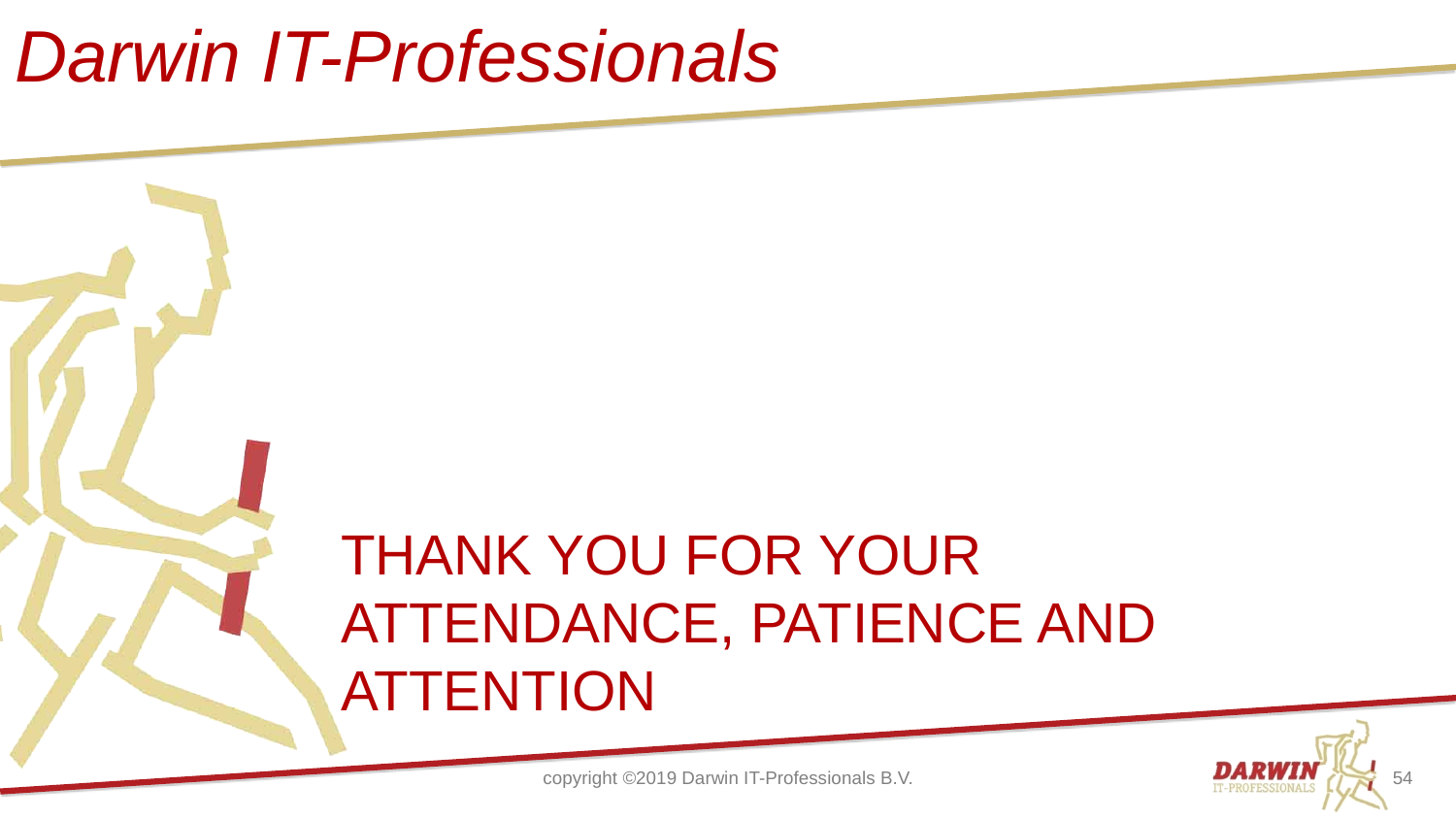

# Thank you for your attendance, patience and attention
54
copyright ©2019 Darwin IT-Professionals B.V.